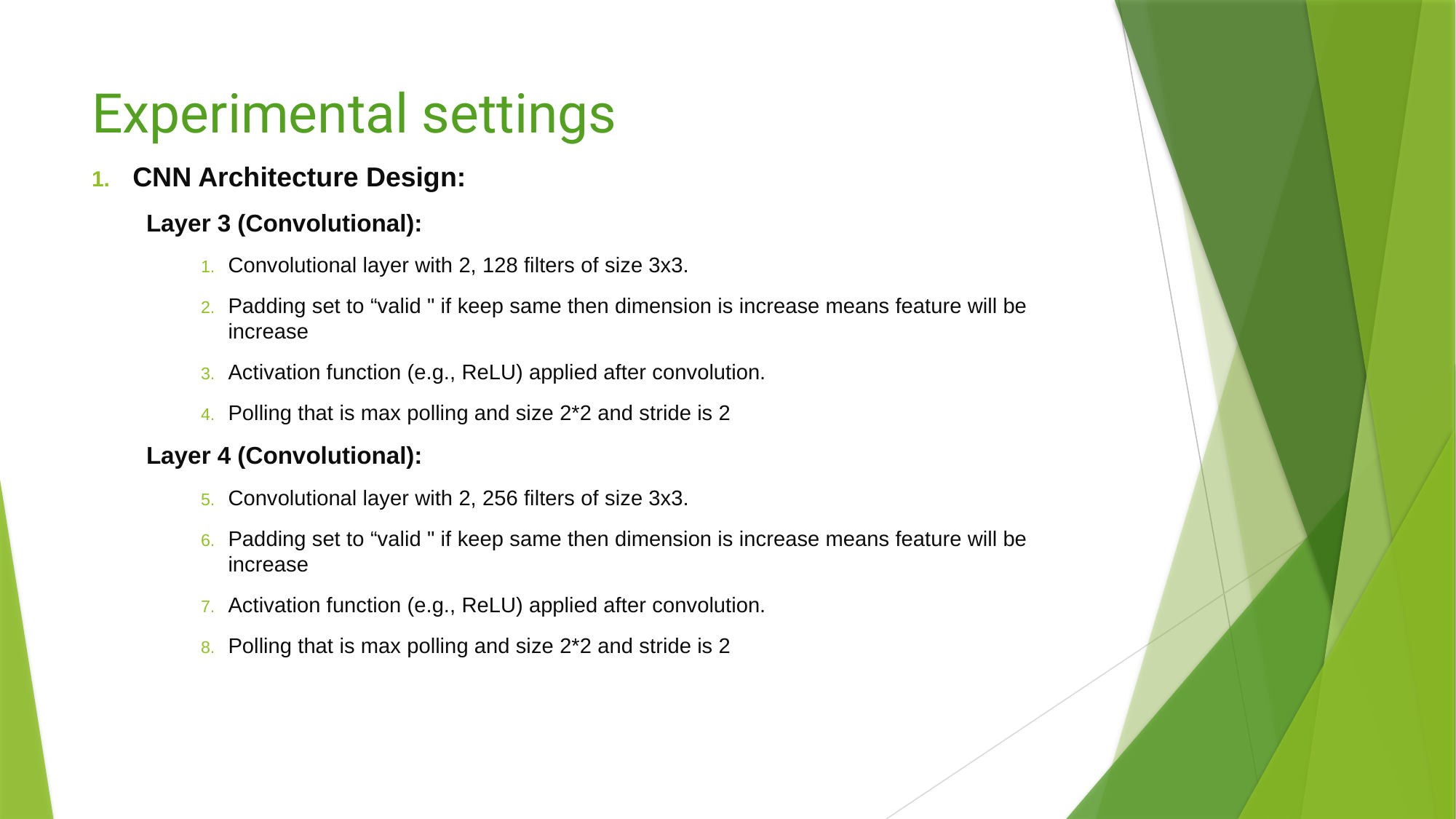

# Experimental settings
CNN Architecture Design:
Layer 3 (Convolutional):
Convolutional layer with 2, 128 filters of size 3x3.
Padding set to “valid " if keep same then dimension is increase means feature will be increase
Activation function (e.g., ReLU) applied after convolution.
Polling that is max polling and size 2*2 and stride is 2
Layer 4 (Convolutional):
Convolutional layer with 2, 256 filters of size 3x3.
Padding set to “valid " if keep same then dimension is increase means feature will be increase
Activation function (e.g., ReLU) applied after convolution.
Polling that is max polling and size 2*2 and stride is 2